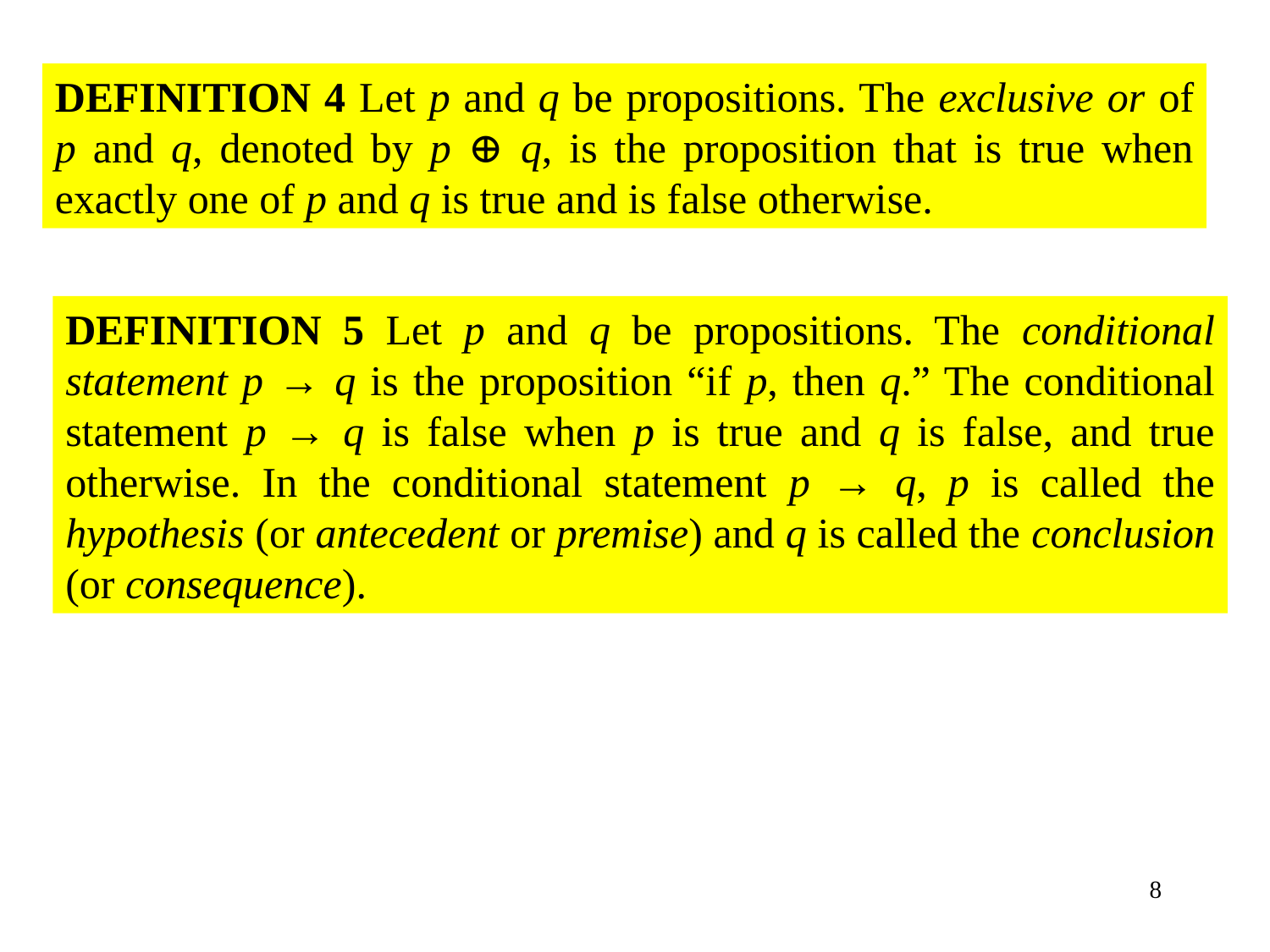

DEFINITION 4 Let p and q be propositions. The exclusive or of p and q, denoted by p ⊕ q, is the proposition that is true when exactly one of p and q is true and is false otherwise.
DEFINITION 5 Let p and q be propositions. The conditional statement p → q is the proposition “if p, then q.” The conditional statement p → q is false when p is true and q is false, and true otherwise. In the conditional statement p → q, p is called the hypothesis (or antecedent or premise) and q is called the conclusion (or consequence).
8